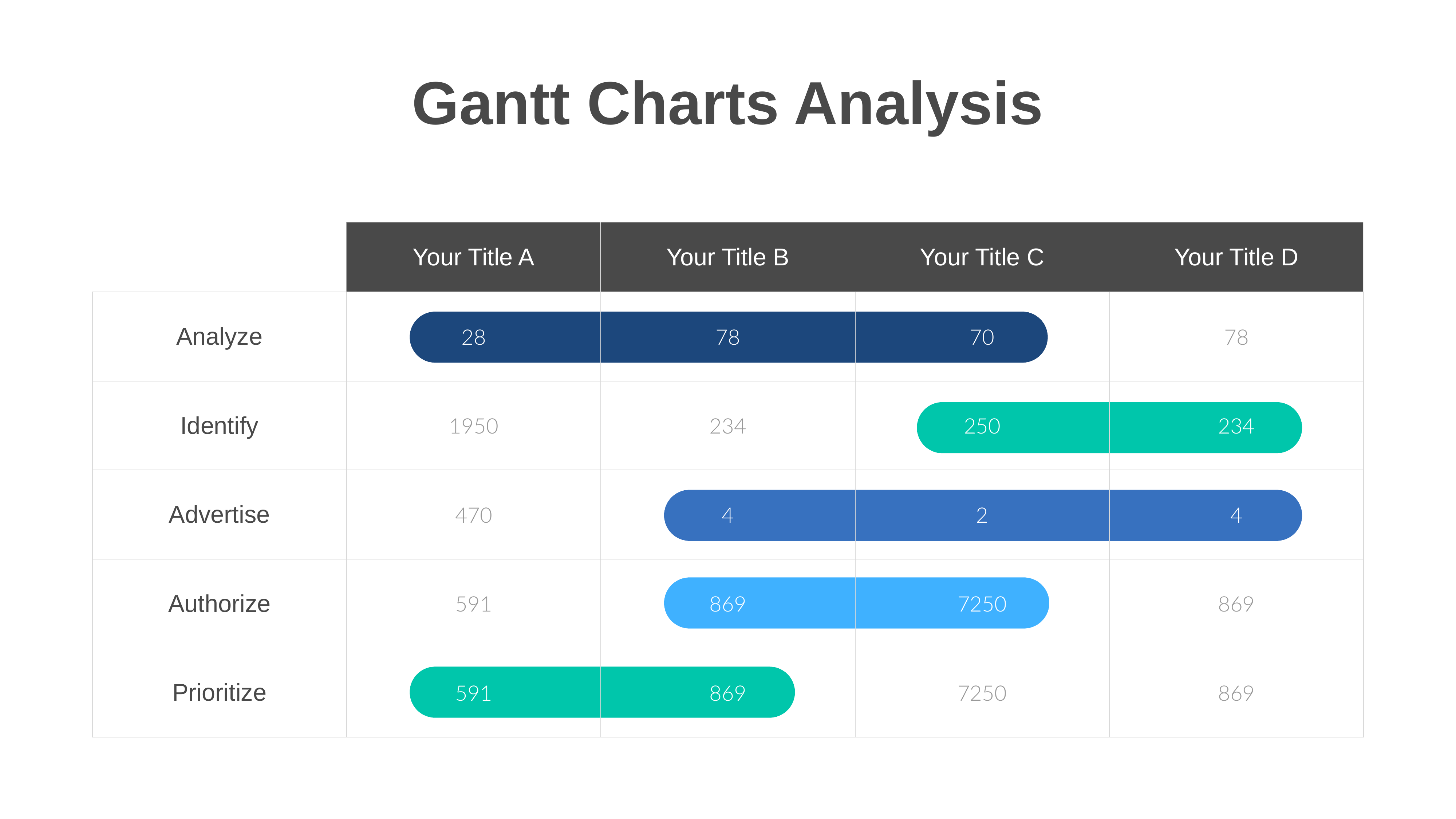

Gantt Charts Analysis
| Develop | Your Title A | Your Title B | Your Title C | Your Title D |
| --- | --- | --- | --- | --- |
| Analyze | 28 | 78 | 70 | 78 |
| Identify | 1950 | 234 | 250 | 234 |
| Advertise | 470 | 4 | 2 | 4 |
| Authorize | 591 | 869 | 7250 | 869 |
| Prioritize | 591 | 869 | 7250 | 869 |